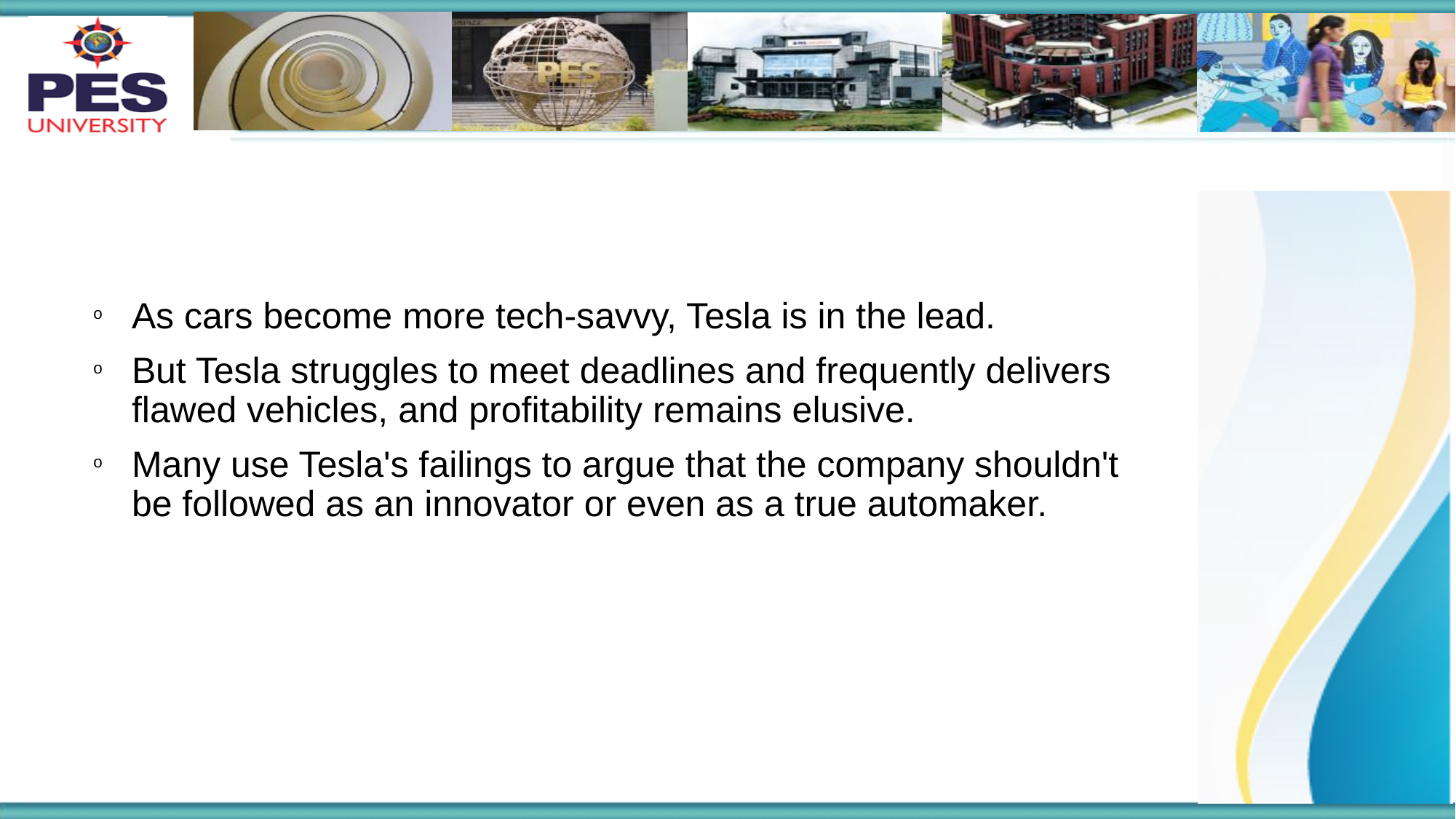

#
As cars become more tech-savvy, Tesla is in the lead.
But Tesla struggles to meet deadlines and frequently delivers flawed vehicles, and profitability remains elusive.
Many use Tesla's failings to argue that the company shouldn't be followed as an innovator or even as a true automaker.